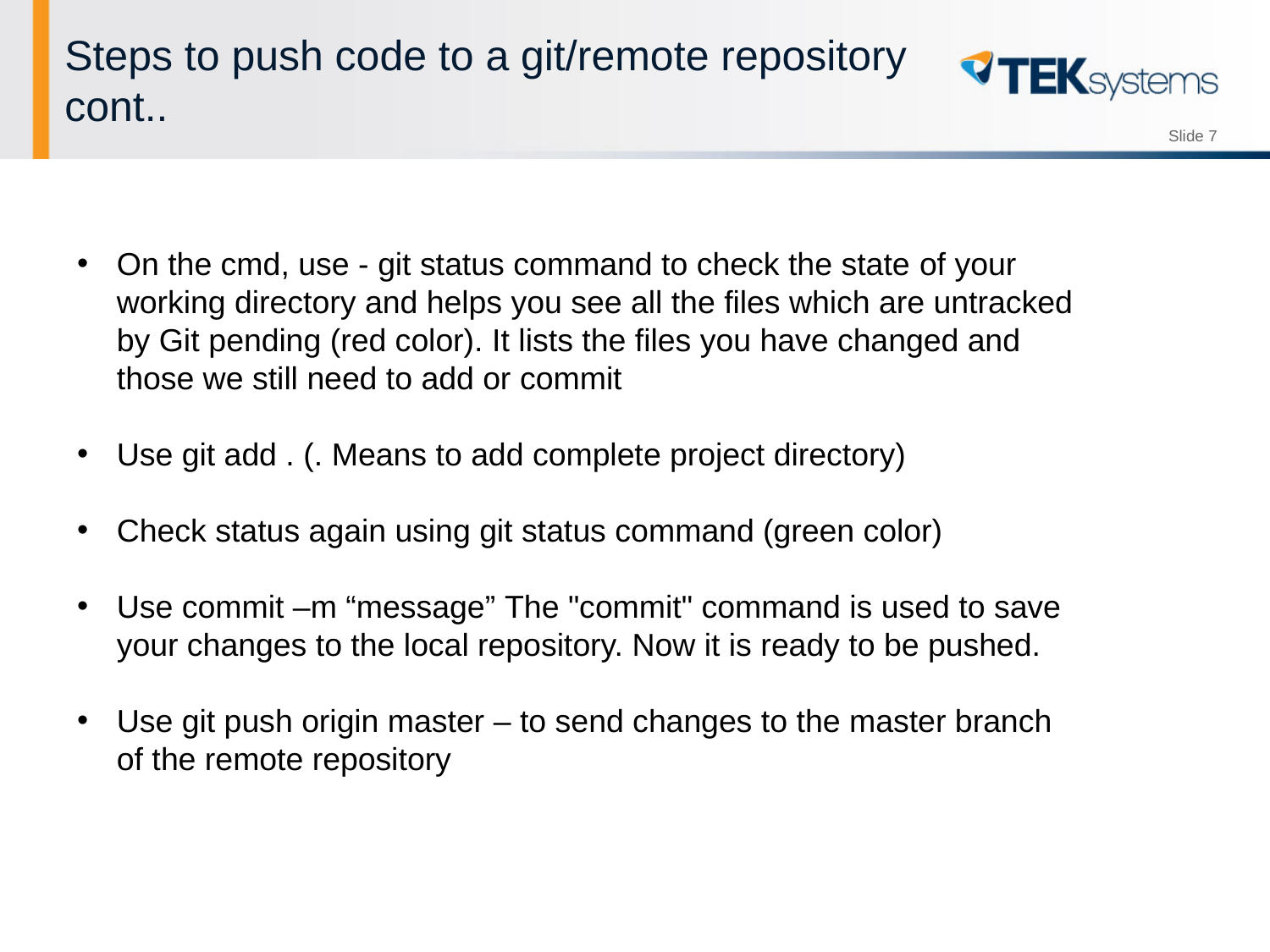

# Steps to push code to a git/remote repository cont..
On the cmd, use - git status command to check the state of your working directory and helps you see all the files which are untracked by Git pending (red color). It lists the files you have changed and those we still need to add or commit

Use git add . (. Means to add complete project directory)

Check status again using git status command (green color)

Use commit –m “message” The "commit" command is used to save your changes to the local repository. Now it is ready to be pushed.

Use git push origin master – to send changes to the master branch of the remote repository